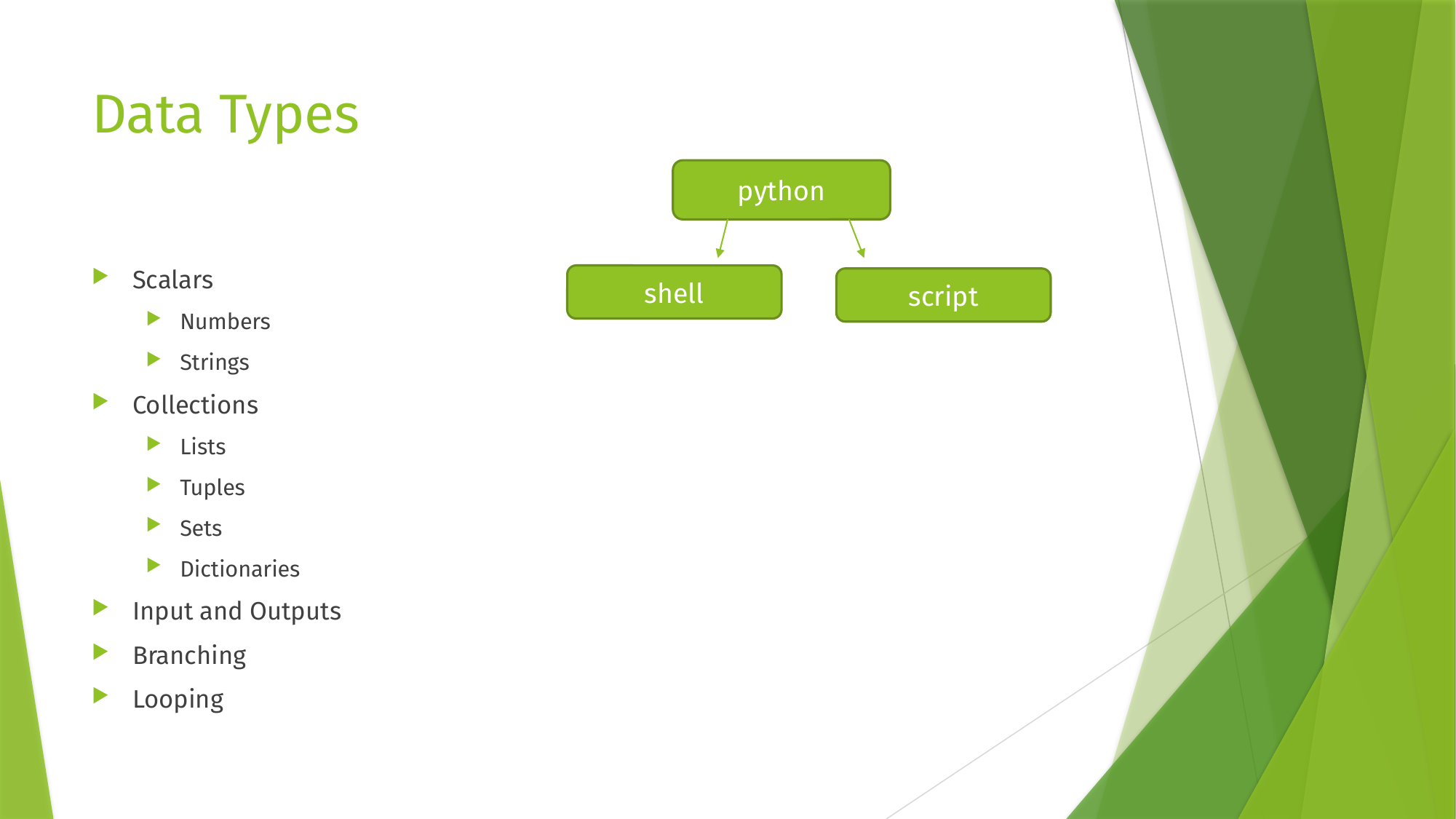

# Data Types
python
Scalars
Numbers
Strings
Collections
Lists
Tuples
Sets
Dictionaries
Input and Outputs
Branching
Looping
shell
script